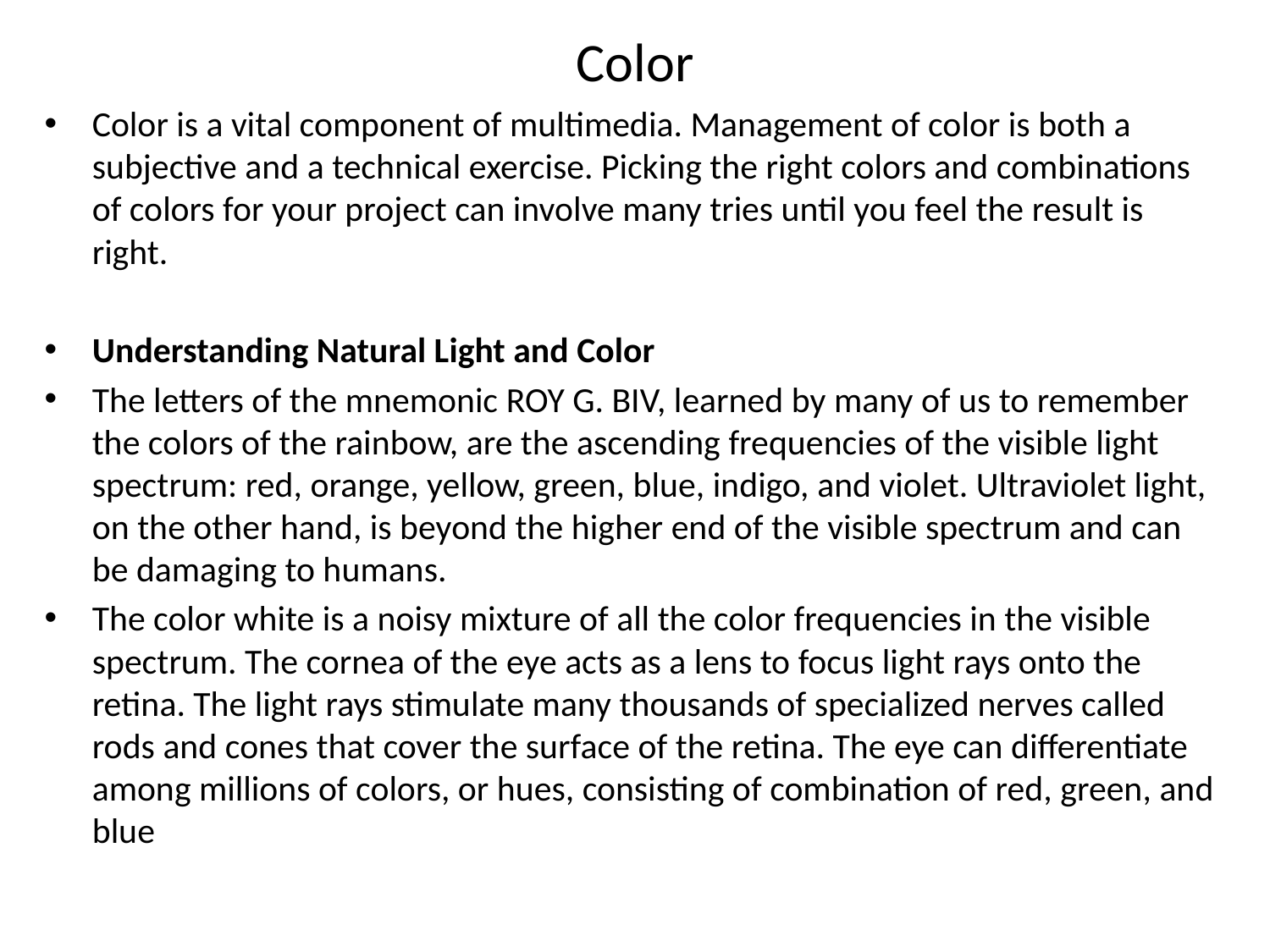

# Color
Color is a vital component of multimedia. Management of color is both a subjective and a technical exercise. Picking the right colors and combinations of colors for your project can involve many tries until you feel the result is right.

Understanding Natural Light and Color
The letters of the mnemonic ROY G. BIV, learned by many of us to remember the colors of the rainbow, are the ascending frequencies of the visible light spectrum: red, orange, yellow, green, blue, indigo, and violet. Ultraviolet light, on the other hand, is beyond the higher end of the visible spectrum and can be damaging to humans.
The color white is a noisy mixture of all the color frequencies in the visible spectrum. The cornea of the eye acts as a lens to focus light rays onto the retina. The light rays stimulate many thousands of specialized nerves called rods and cones that cover the surface of the retina. The eye can differentiate among millions of colors, or hues, consisting of combination of red, green, and blue